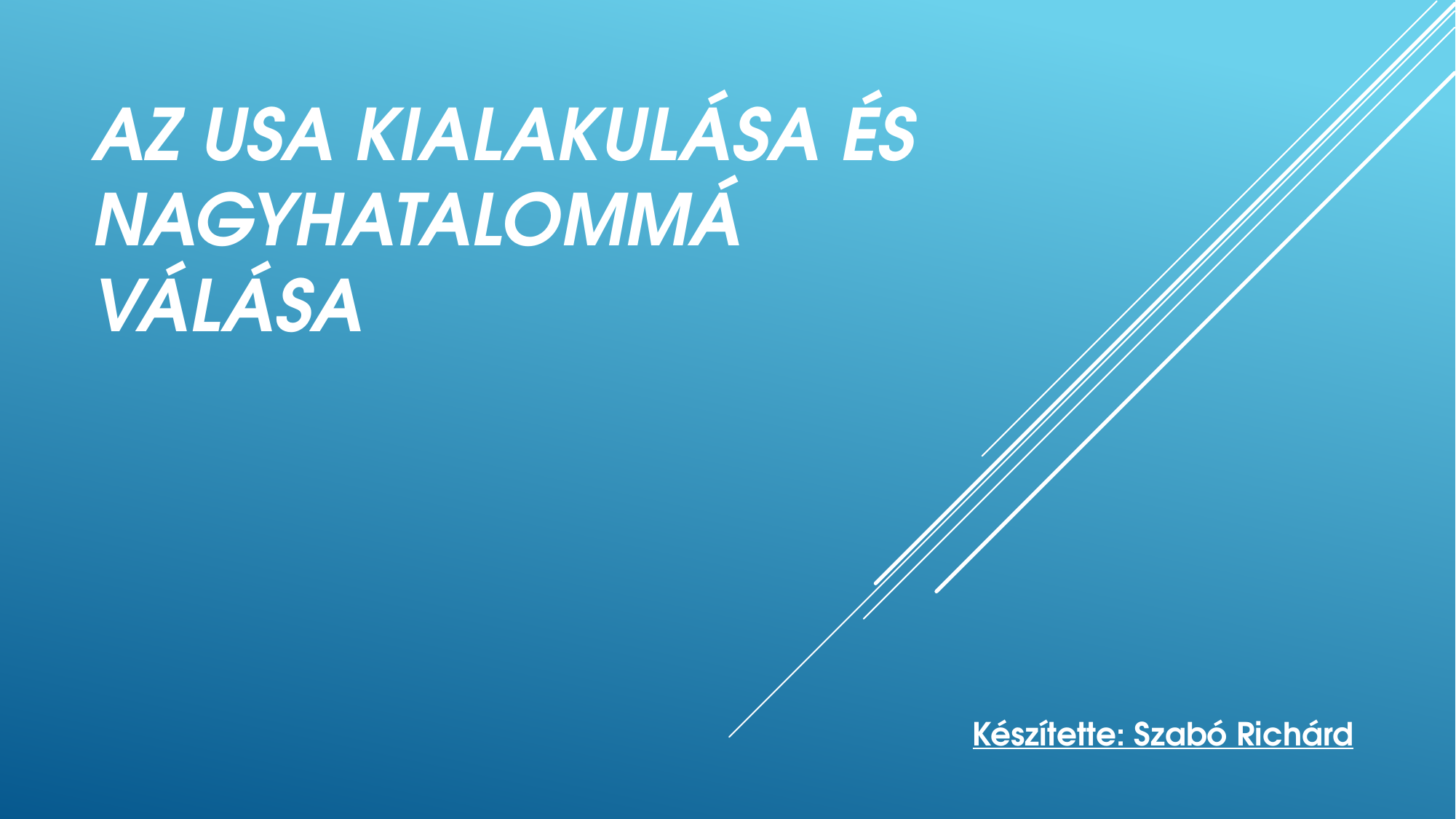

# Az USA kialakulása és nagyhatalommá válása
Készítette: Szabó Richárd